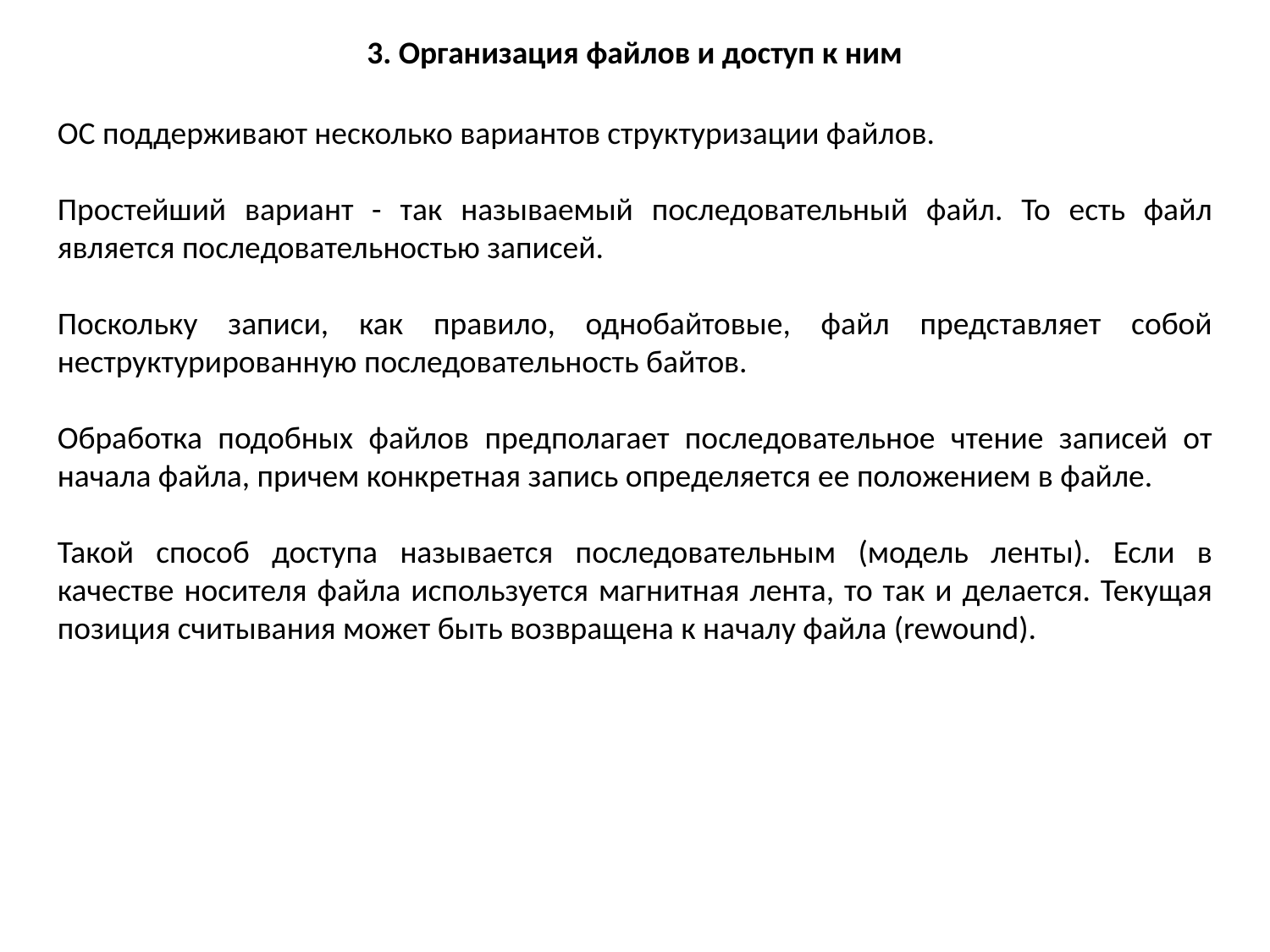

3. Организация файлов и доступ к ним
ОС поддерживают несколько вариантов структуризации файлов.

Простейший вариант - так называемый последовательный файл. То есть файл является последовательностью записей.

Поскольку записи, как правило, однобайтовые, файл представляет собой неструктурированную последовательность байтов.

Обработка подобных файлов предполагает последовательное чтение записей от начала файла, причем конкретная запись определяется ее положением в файле.

Такой способ доступа называется последовательным (модель ленты). Если в качестве носителя файла используется магнитная лента, то так и делается. Текущая позиция считывания может быть возвращена к началу файла (rewound).